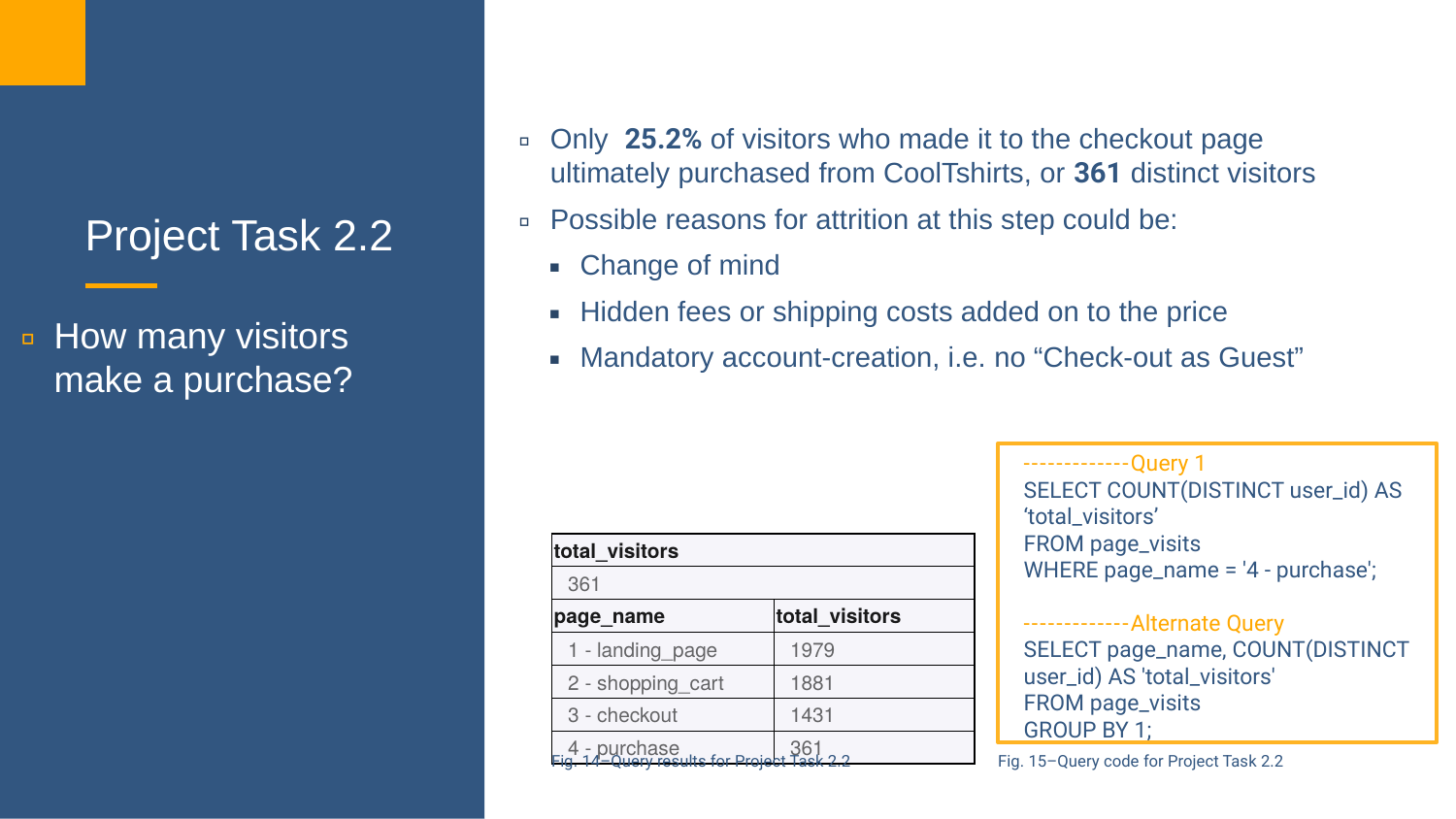

11
Only  25.2% of visitors who made it to the checkout page ultimately purchased from CoolTshirts, or 361 distinct visitors
Possible reasons for attrition at this step could be:
Change of mind
Hidden fees or shipping costs added on to the price
Mandatory account-creation, i.e. no “Check-out as Guest”
# Project Task 2.2
How many visitors make a purchase?

-------------Query 1
SELECT COUNT(DISTINCT user_id) AS ‘total_visitors’
FROM page_visits
WHERE page_name = '4 - purchase';

-------------Alternate Query
SELECT page_name, COUNT(DISTINCT user_id) AS 'total_visitors'
FROM page_visits
GROUP BY 1;
| total\_visitors |  |
| --- | --- |
| 361 |  |
| page\_name | total\_visitors |
| 1 - landing\_page | 1979 |
| 2 - shopping\_cart | 1881 |
| 3 - checkout | 1431 |
| 4 - purchase | 361 |
Fig. 14–Query results for Project Task 2.2
Fig. 15–Query code for Project Task 2.2